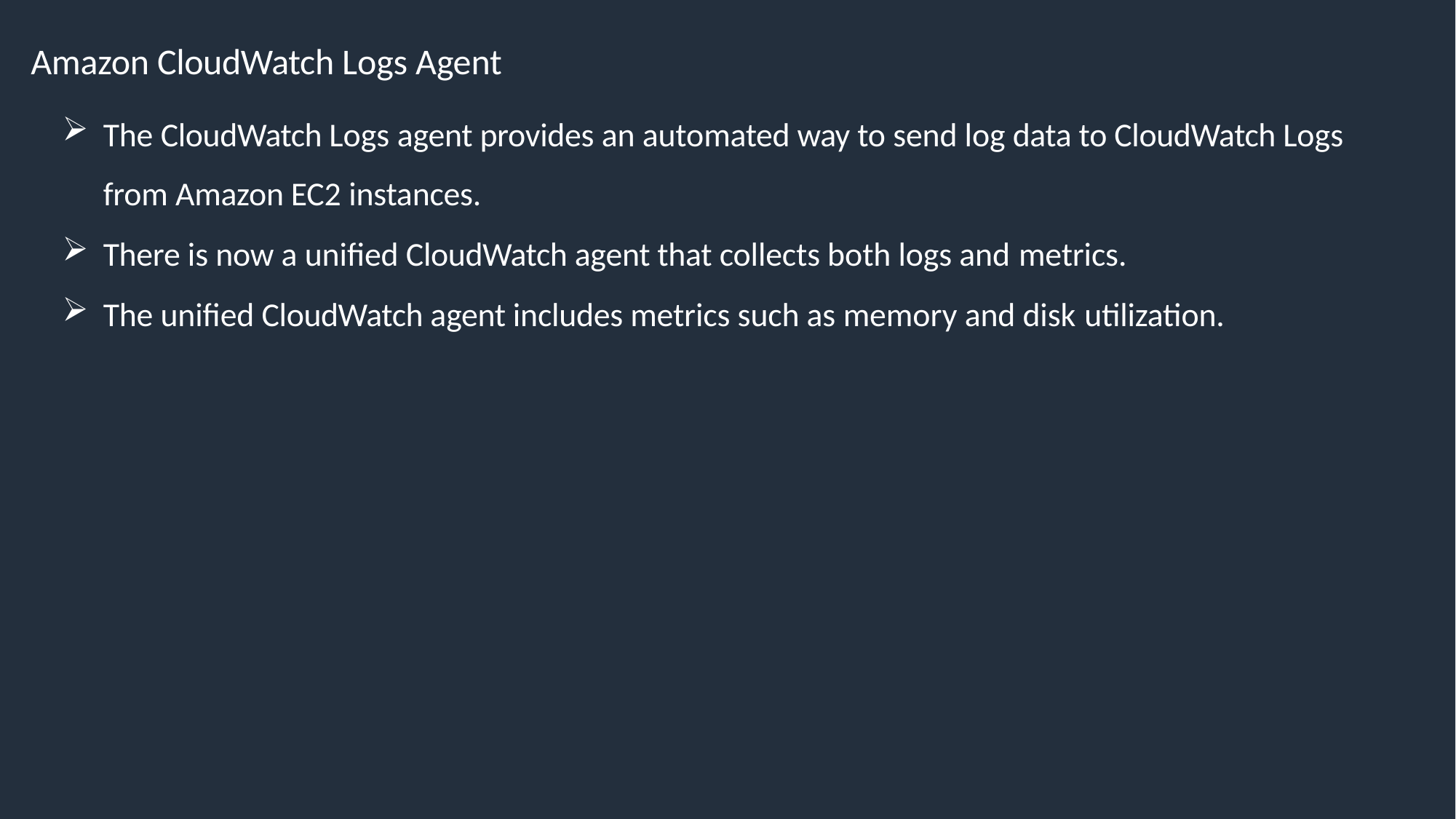

# Amazon CloudWatch Logs Agent
The CloudWatch Logs agent provides an automated way to send log data to CloudWatch Logs  from Amazon EC2 instances.
There is now a unified CloudWatch agent that collects both logs and metrics.
The unified CloudWatch agent includes metrics such as memory and disk utilization.